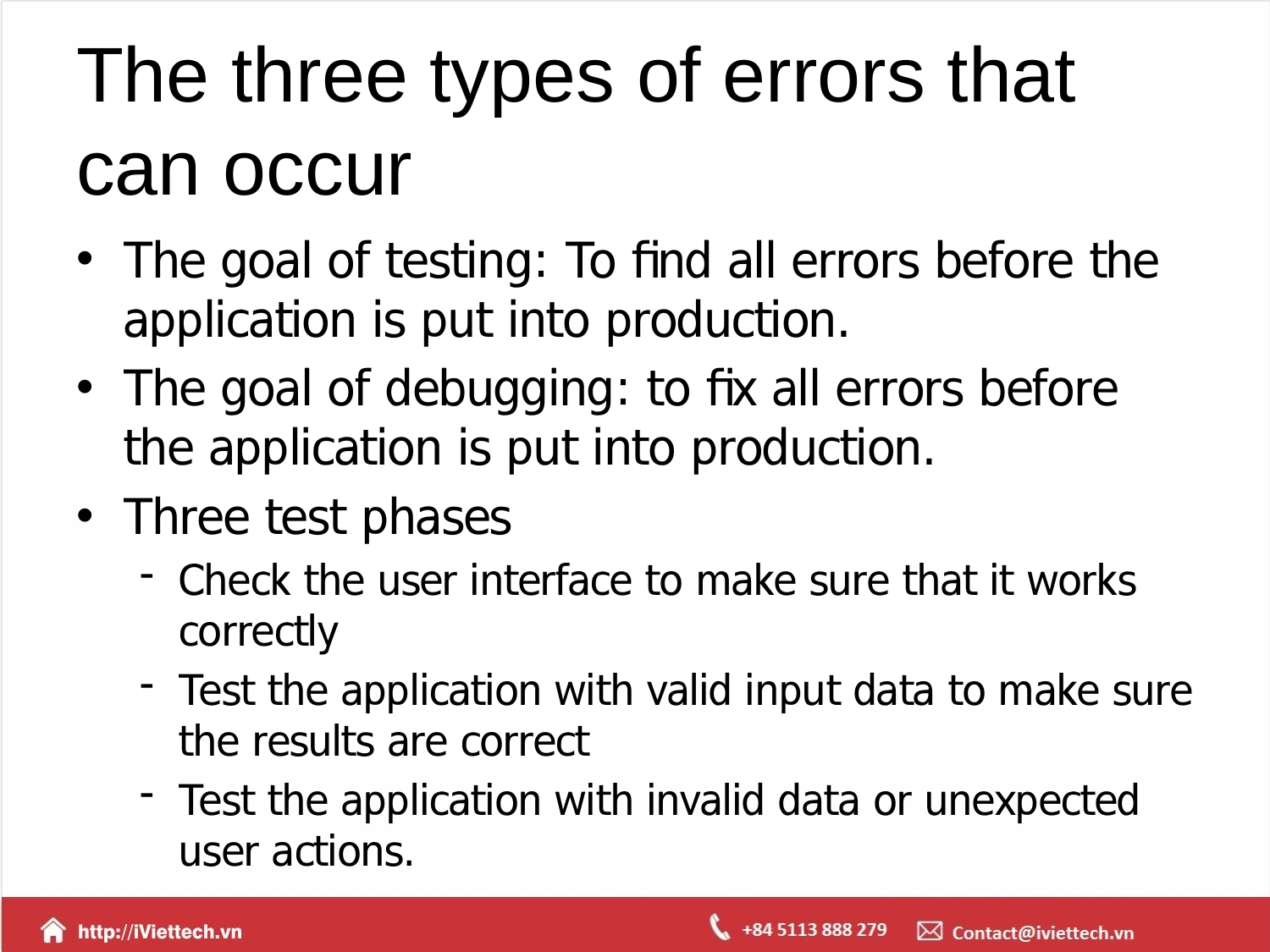

# The three types of errors that can occur
The goal of testing: To find all errors before the application is put into production.
The goal of debugging: to fix all errors before the application is put into production.
Three test phases
Check the user interface to make sure that it works correctly
Test the application with valid input data to make sure the results are correct
Test the application with invalid data or unexpected user actions.